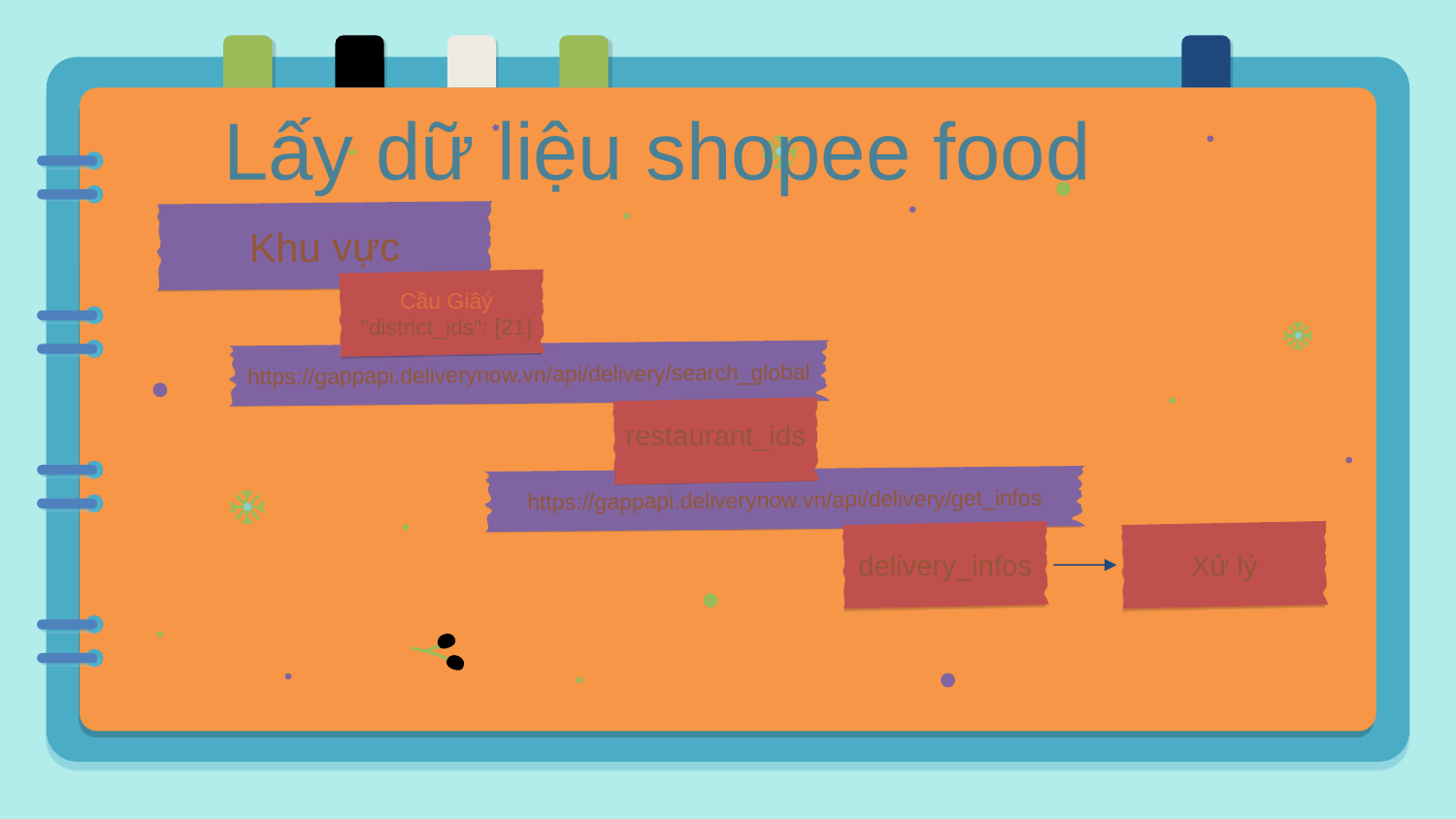

Lấy dữ liệu shopee food
Khu vực

Cầu Giâý
"district_ids": [21]
https://gappapi.deliverynow.vn/api/delivery/search_global
restaurant_ids

https://gappapi.deliverynow.vn/api/delivery/get_infos

delivery_infos
Xử lý